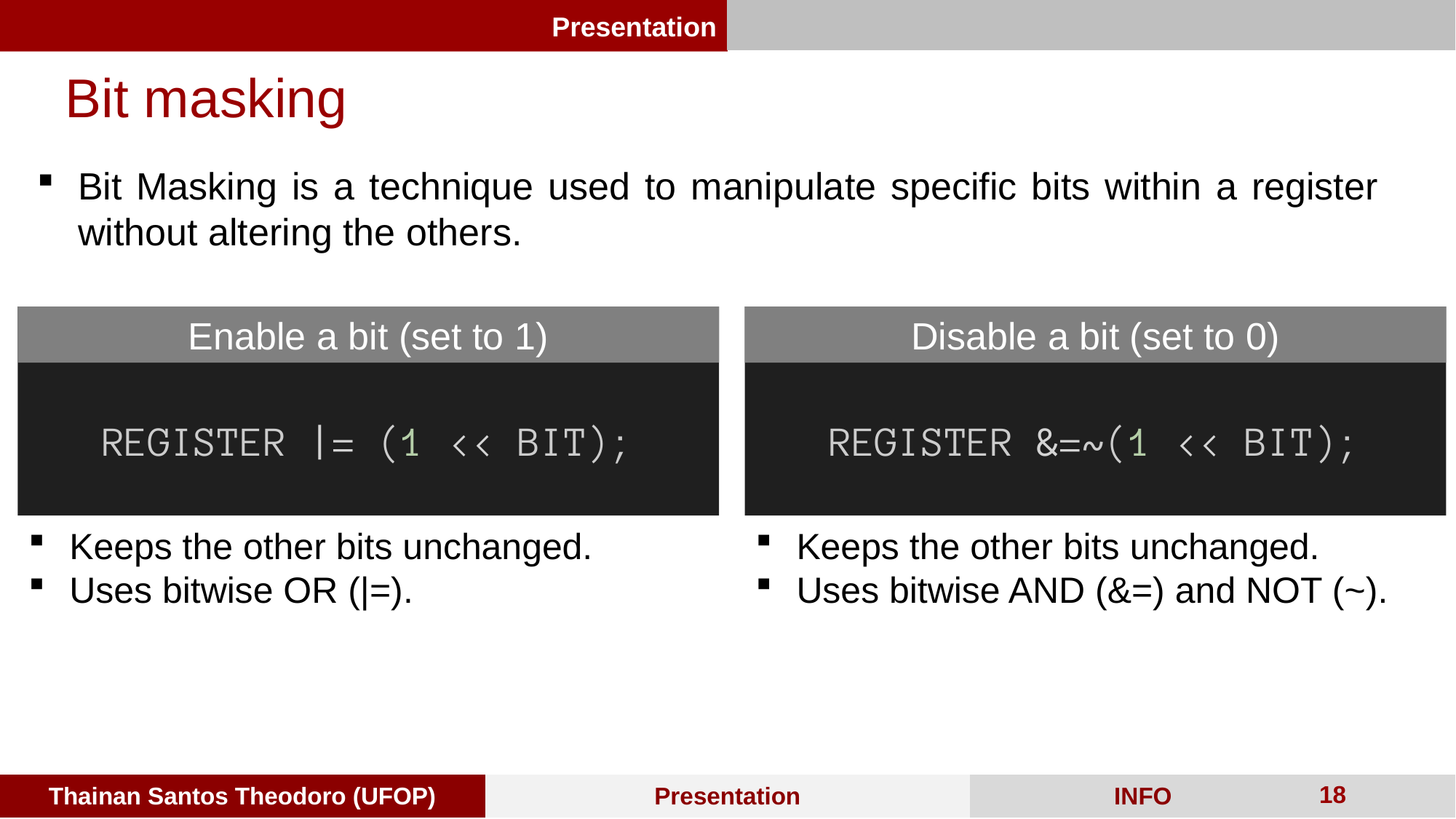

Bit masking
Bit Masking is a technique used to manipulate specific bits within a register without altering the others.

REGISTER |= (1 << BIT);

Enable a bit (set to 1)

REGISTER &=~(1 << BIT);

Disable a bit (set to 0)
Keeps the other bits unchanged.
Uses bitwise OR (|=).
Keeps the other bits unchanged.
Uses bitwise AND (&=) and NOT (~).